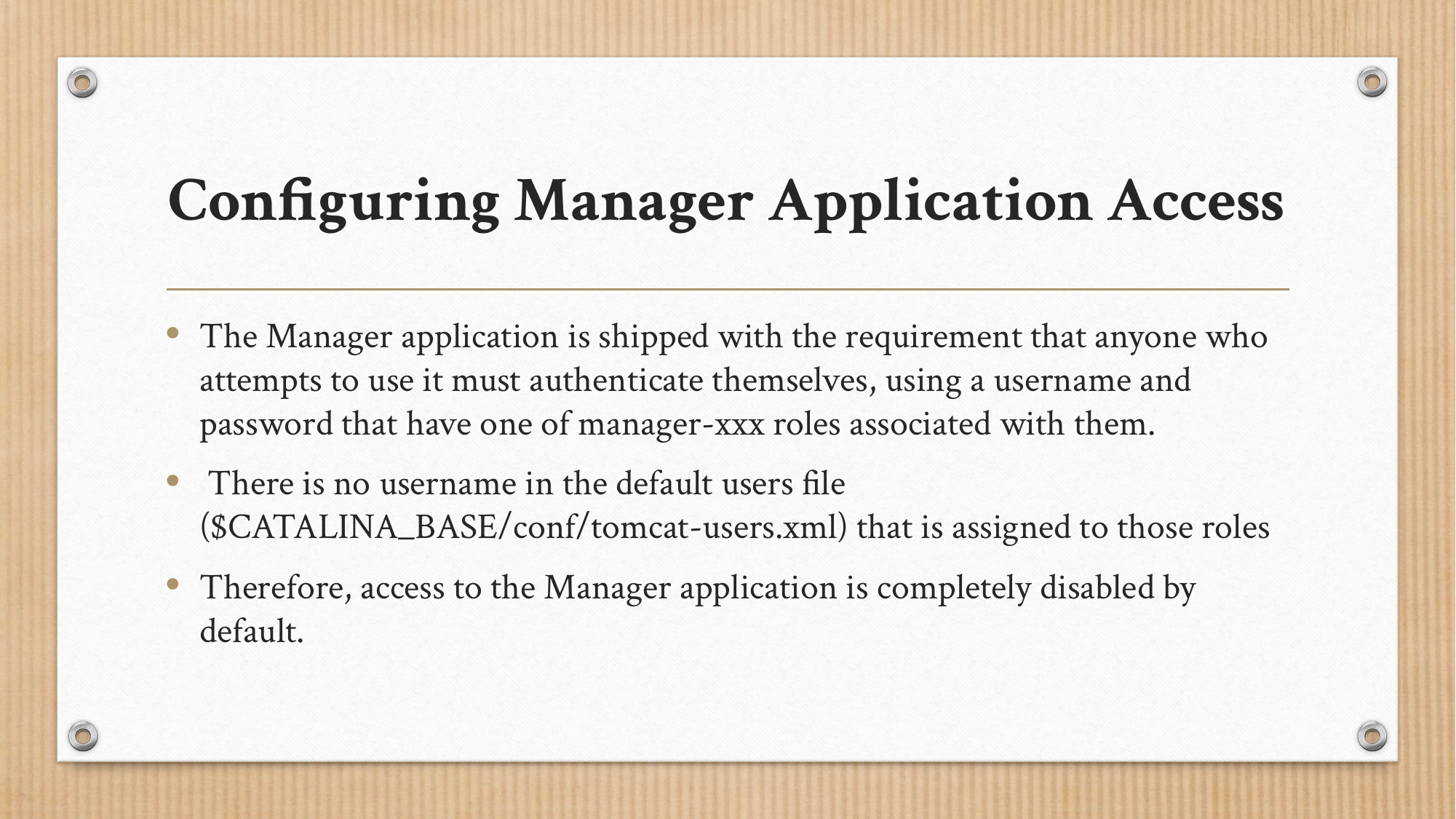

# Configuring Manager Application Access
The Manager application is shipped with the requirement that anyone who attempts to use it must authenticate themselves, using a username and password that have one of manager-xxx roles associated with them.
 There is no username in the default users file ($CATALINA_BASE/conf/tomcat-users.xml) that is assigned to those roles
Therefore, access to the Manager application is completely disabled by default.